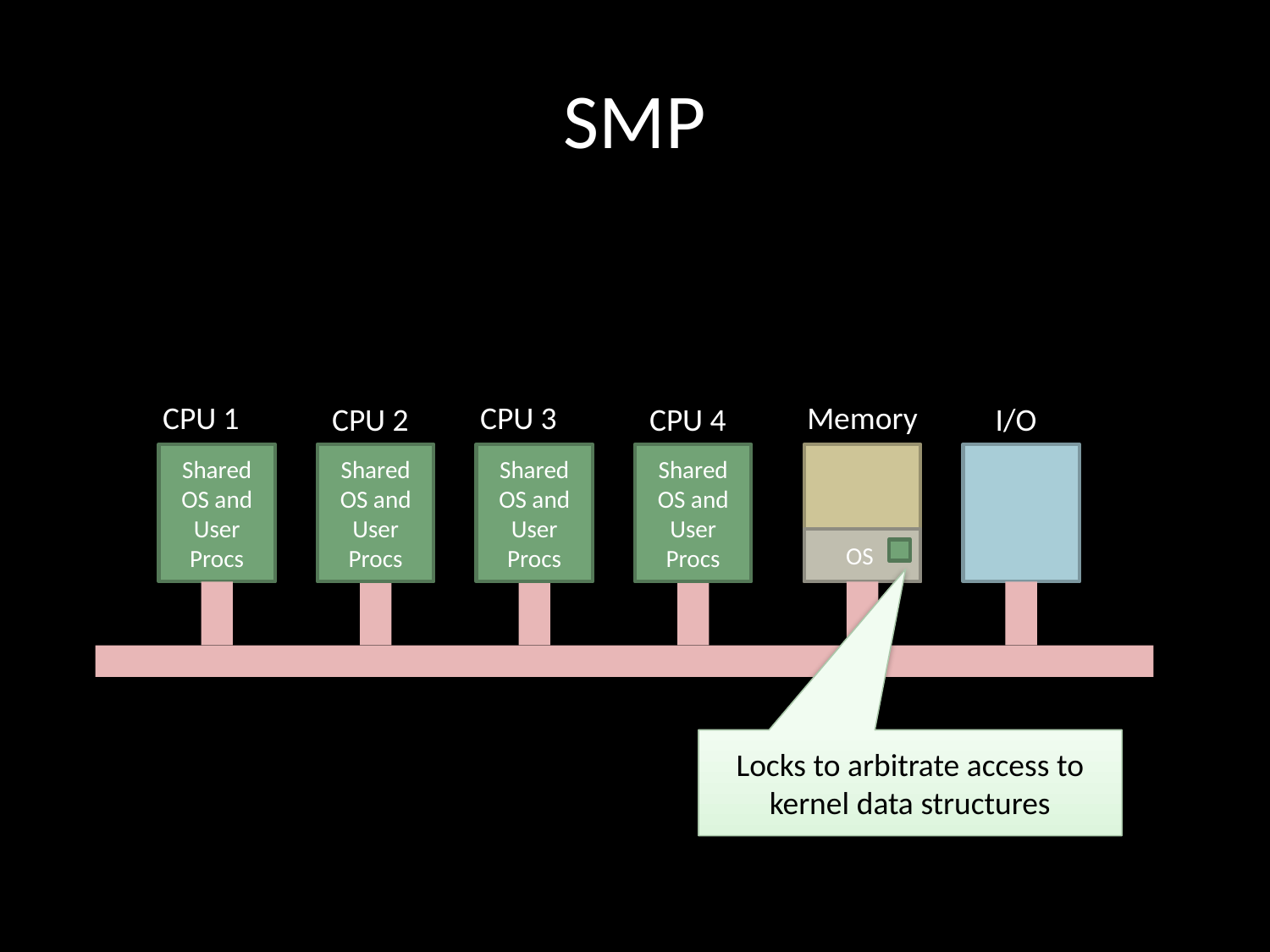

# SMP
CPU 1
CPU 3
Memory
CPU 2
CPU 4
I/O
Shared OS and
User Procs
Shared OS and
User Procs
Shared OS and
User Procs
Shared OS and
User Procs

OS

Locks to arbitrate access to kernel data structures